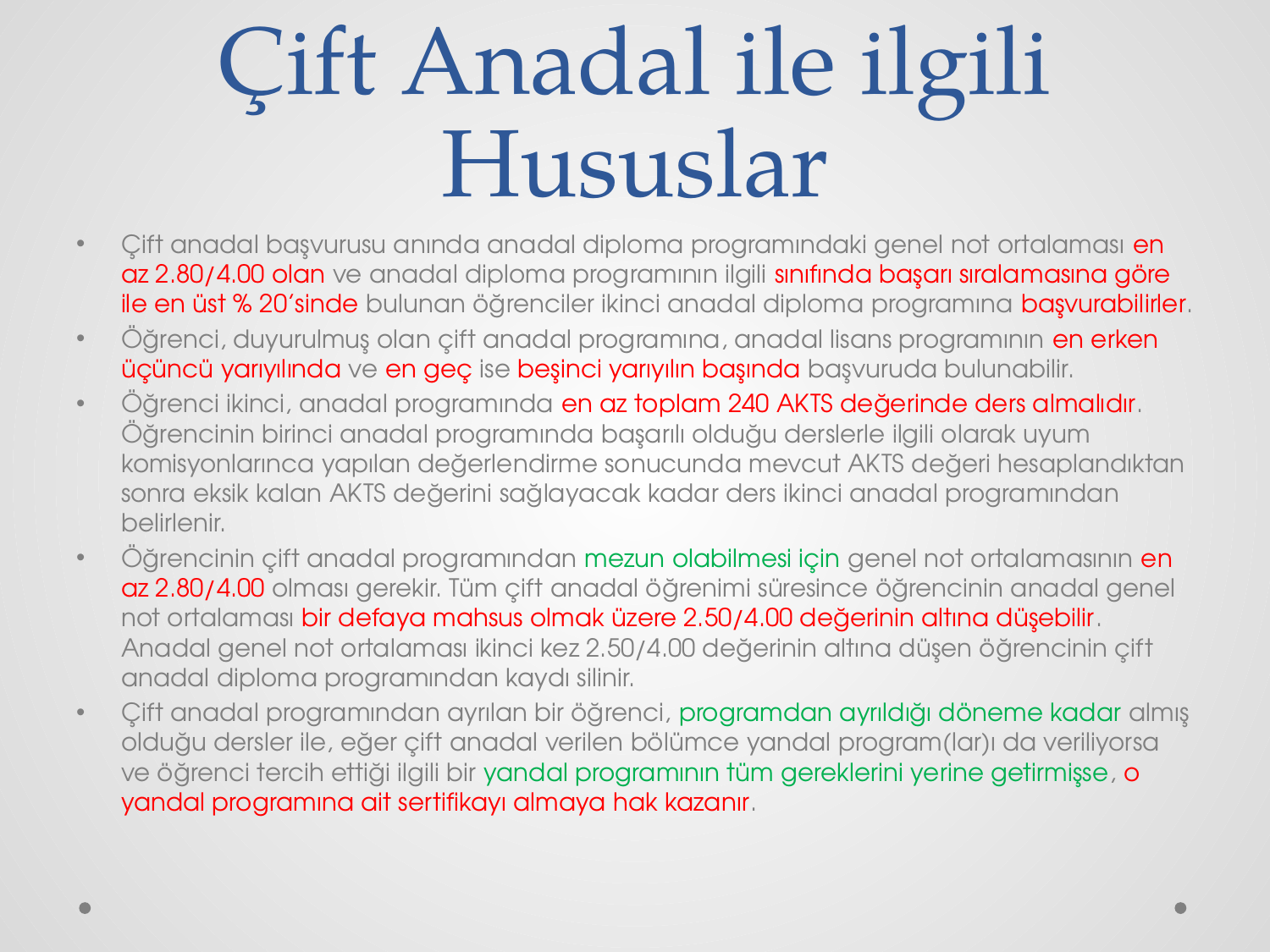

# Çift Anadal ile ilgili Hususlar
Çift anadal başvurusu anında anadal diploma programındaki genel not ortalaması en az 2.80/4.00 olan ve anadal diploma programının ilgili sınıfında başarı sıralamasına göre ile en üst % 20’sinde bulunan öğrenciler ikinci anadal diploma programına başvurabilirler.
Öğrenci, duyurulmuş olan çift anadal programına, anadal lisans programının en erken üçüncü yarıyılında ve en geç ise beşinci yarıyılın başında başvuruda bulunabilir.
Öğrenci ikinci, anadal programında en az toplam 240 AKTS değerinde ders almalıdır. Öğrencinin birinci anadal programında başarılı olduğu derslerle ilgili olarak uyum komisyonlarınca yapılan değerlendirme sonucunda mevcut AKTS değeri hesaplandıktan sonra eksik kalan AKTS değerini sağlayacak kadar ders ikinci anadal programından belirlenir.
Öğrencinin çift anadal programından mezun olabilmesi için genel not ortalamasının en az 2.80/4.00 olması gerekir. Tüm çift anadal öğrenimi süresince öğrencinin anadal genel not ortalaması bir defaya mahsus olmak üzere 2.50/4.00 değerinin altına düşebilir. Anadal genel not ortalaması ikinci kez 2.50/4.00 değerinin altına düşen öğrencinin çift anadal diploma programından kaydı silinir.
Çift anadal programından ayrılan bir öğrenci, programdan ayrıldığı döneme kadar almış olduğu dersler ile, eğer çift anadal verilen bölümce yandal program(lar)ı da veriliyorsa ve öğrenci tercih ettiği ilgili bir yandal programının tüm gereklerini yerine getirmişse, o yandal programına ait sertifikayı almaya hak kazanır.